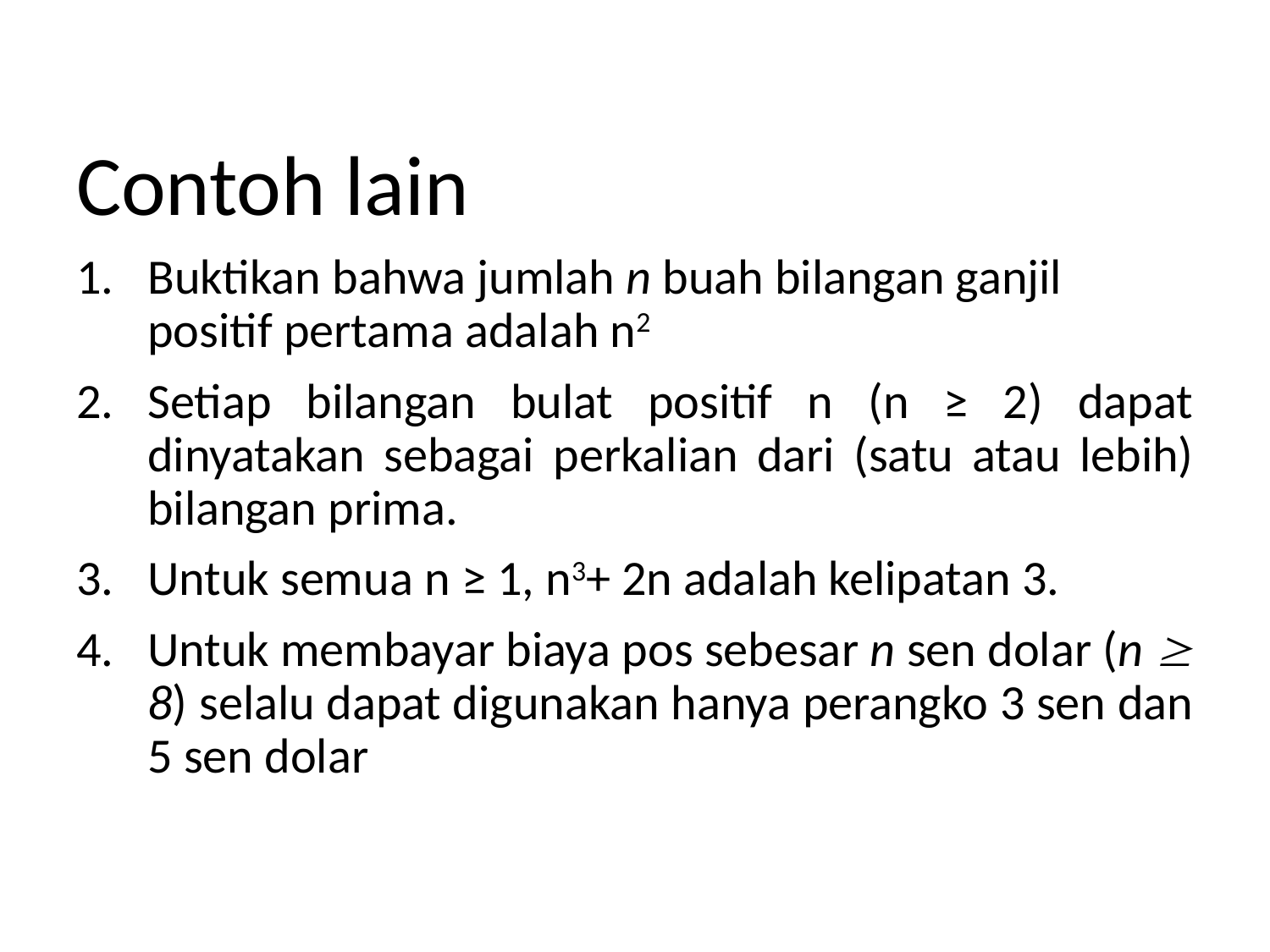

Contoh lain
Buktikan bahwa jumlah n buah bilangan ganjil positif pertama adalah n2
Setiap bilangan bulat positif n (n ≥ 2) dapat dinyatakan sebagai perkalian dari (satu atau lebih) bilangan prima.
Untuk semua n ≥ 1, n3+ 2n adalah kelipatan 3.
Untuk membayar biaya pos sebesar n sen dolar (n ≥ 8) selalu dapat digunakan hanya perangko 3 sen dan 5 sen dolar